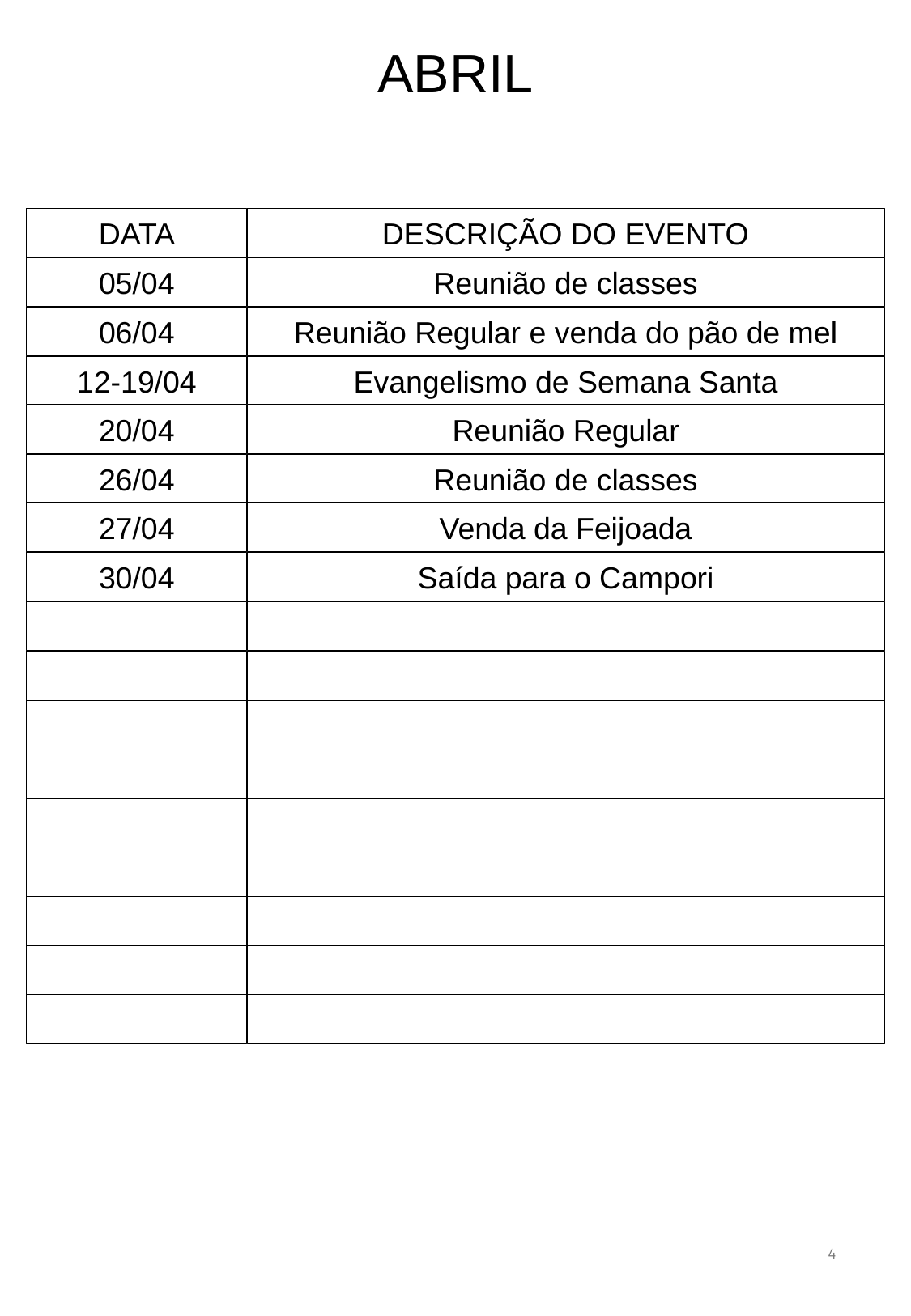

ABRIL
DATA
DESCRIÇÃO DO EVENTO
05/04
Reunião de classes
06/04
Reunião Regular e venda do pão de mel
12-19/04
Evangelismo de Semana Santa
20/04
Reunião Regular
26/04
Reunião de classes
27/04
Venda da Feijoada
30/04
Saída para o Campori

4